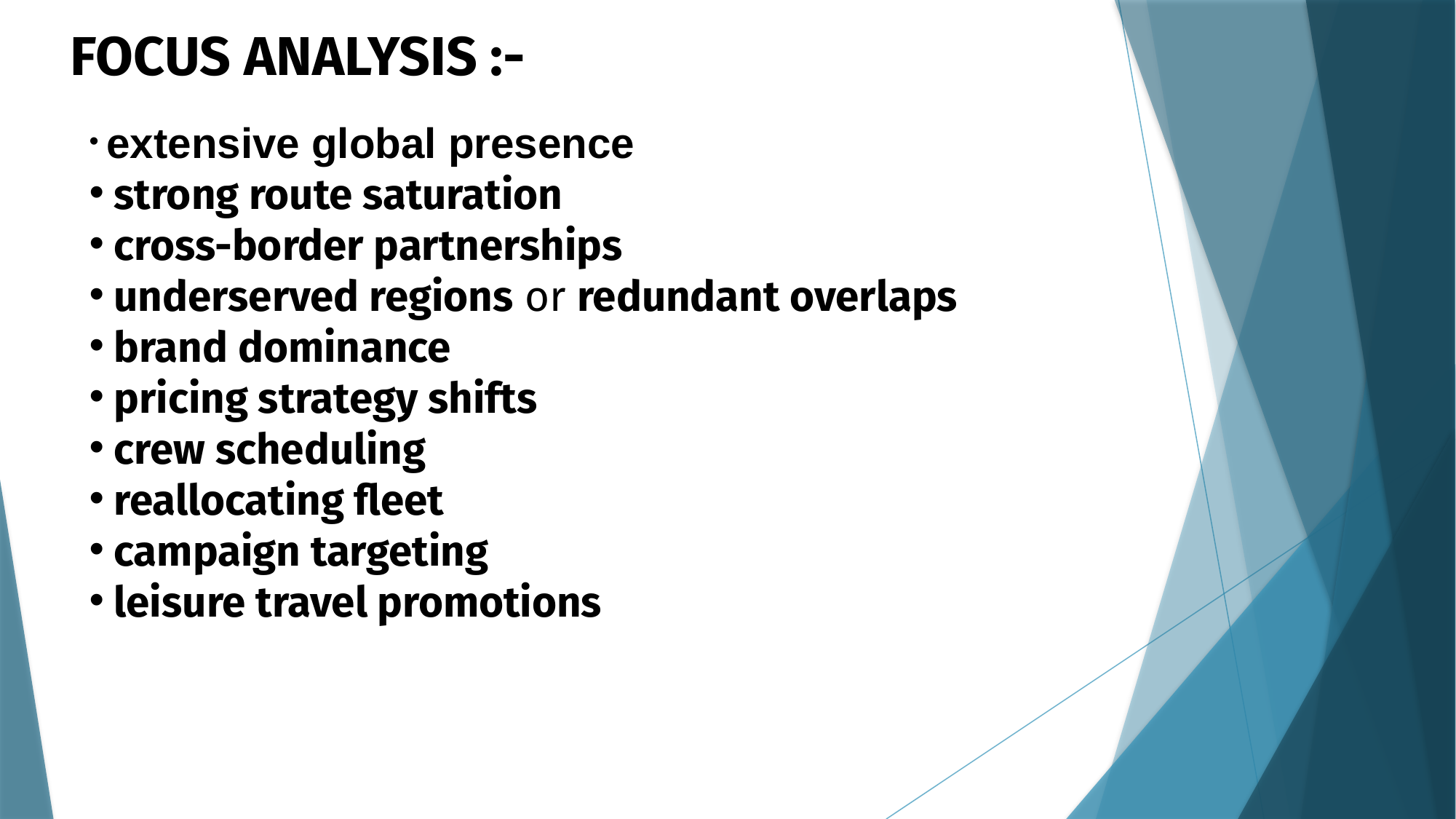

FOCUS ANALYSIS :-
 extensive global presence
 strong route saturation
 cross-border partnerships
 underserved regions or redundant overlaps
 brand dominance
 pricing strategy shifts
 crew scheduling
 reallocating fleet
 campaign targeting
 leisure travel promotions